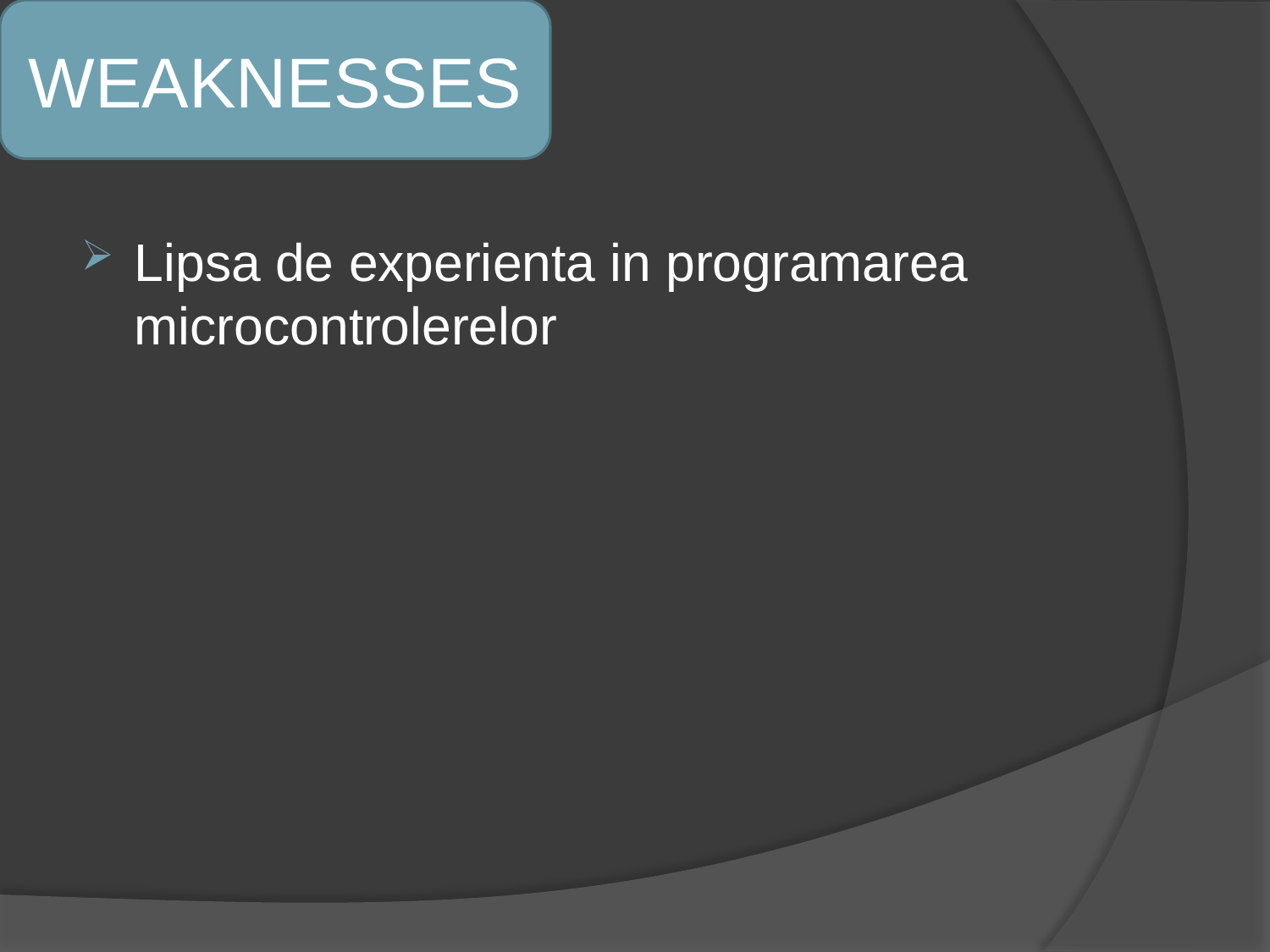

WEAKNESSES
Lipsa de experienta in programarea microcontrolerelor